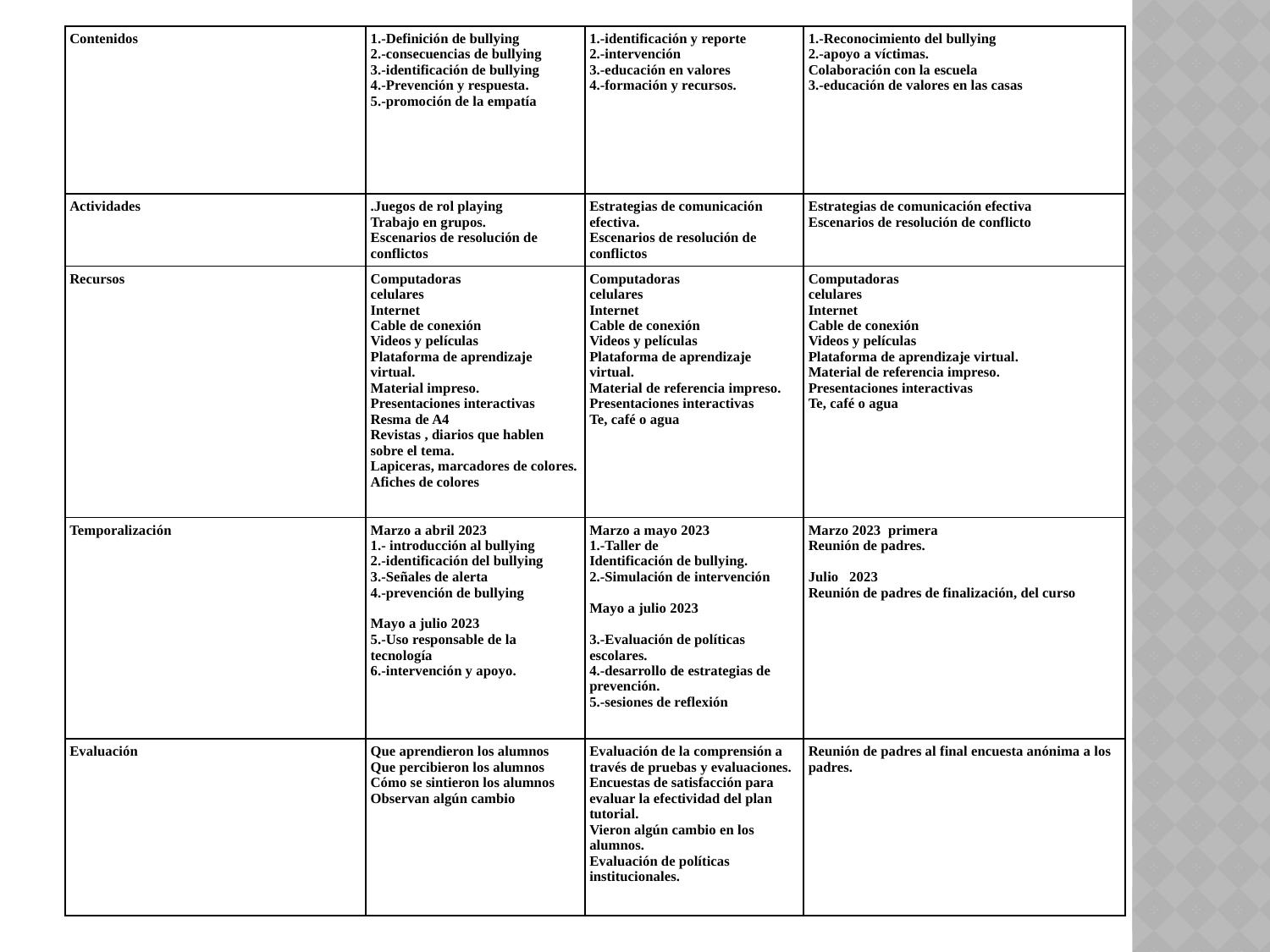

| Contenidos | 1.-Definición de bullying 2.-consecuencias de bullying 3.-identificación de bullying 4.-Prevención y respuesta. 5.-promoción de la empatía | 1.-identificación y reporte 2.-intervención 3.-educación en valores 4.-formación y recursos. | 1.-Reconocimiento del bullying 2.-apoyo a víctimas. Colaboración con la escuela 3.-educación de valores en las casas |
| --- | --- | --- | --- |
| Actividades | .Juegos de rol playing Trabajo en grupos. Escenarios de resolución de conflictos | Estrategias de comunicación efectiva. Escenarios de resolución de conflictos | Estrategias de comunicación efectiva Escenarios de resolución de conflicto |
| Recursos | Computadoras celulares Internet Cable de conexión Videos y películas Plataforma de aprendizaje virtual. Material impreso. Presentaciones interactivas Resma de A4 Revistas , diarios que hablen sobre el tema. Lapiceras, marcadores de colores. Afiches de colores | Computadoras celulares Internet Cable de conexión Videos y películas Plataforma de aprendizaje virtual. Material de referencia impreso. Presentaciones interactivas Te, café o agua | Computadoras celulares Internet Cable de conexión Videos y películas Plataforma de aprendizaje virtual. Material de referencia impreso. Presentaciones interactivas Te, café o agua |
| Temporalización | Marzo a abril 2023 1.- introducción al bullying 2.-identificación del bullying 3.-Señales de alerta 4.-prevención de bullying   Mayo a julio 2023  5.-Uso responsable de la tecnología 6.-intervención y apoyo. | Marzo a mayo 2023 1.-Taller de Identificación de bullying. 2.-Simulación de intervención   Mayo a julio 2023   3.-Evaluación de políticas escolares. 4.-desarrollo de estrategias de prevención. 5.-sesiones de reflexión | Marzo 2023  primera Reunión de padres.   Julio   2023 Reunión de padres de finalización, del curso |
| Evaluación | Que aprendieron los alumnos Que percibieron los alumnos Cómo se sintieron los alumnos Observan algún cambio | Evaluación de la comprensión a través de pruebas y evaluaciones. Encuestas de satisfacción para evaluar la efectividad del plan tutorial. Vieron algún cambio en los alumnos. Evaluación de políticas institucionales. | Reunión de padres al final encuesta anónima a los padres. |
#